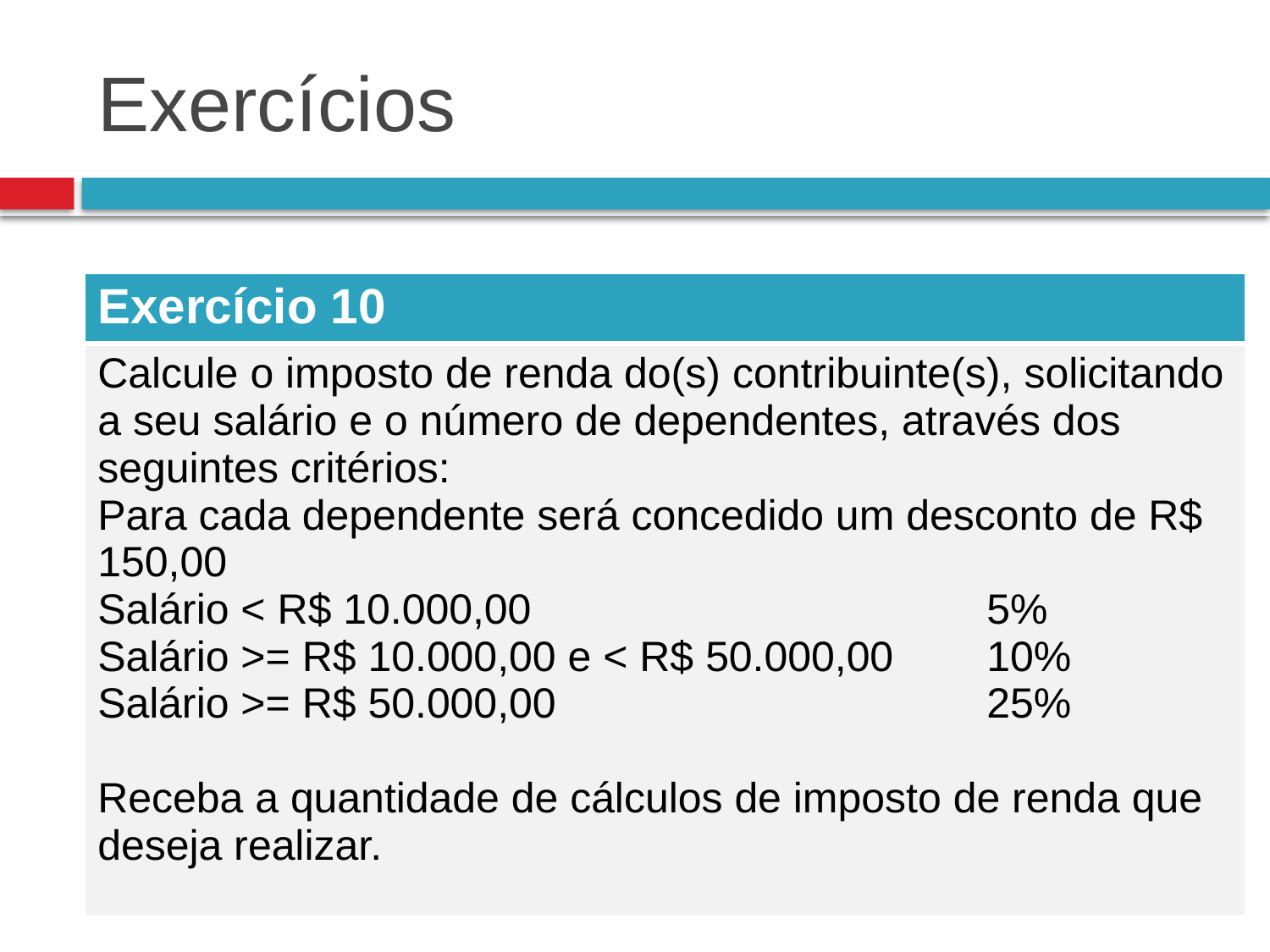

# Exercícios
| Exercício 10 |
| --- |
| Calcule o imposto de renda do(s) contribuinte(s), solicitando a seu salário e o número de dependentes, através dos seguintes critérios: Para cada dependente será concedido um desconto de R$ 150,00 Salário < R$ 10.000,00 5% Salário >= R$ 10.000,00 e < R$ 50.000,00 10% Salário >= R$ 50.000,00 25% Receba a quantidade de cálculos de imposto de renda que deseja realizar. |